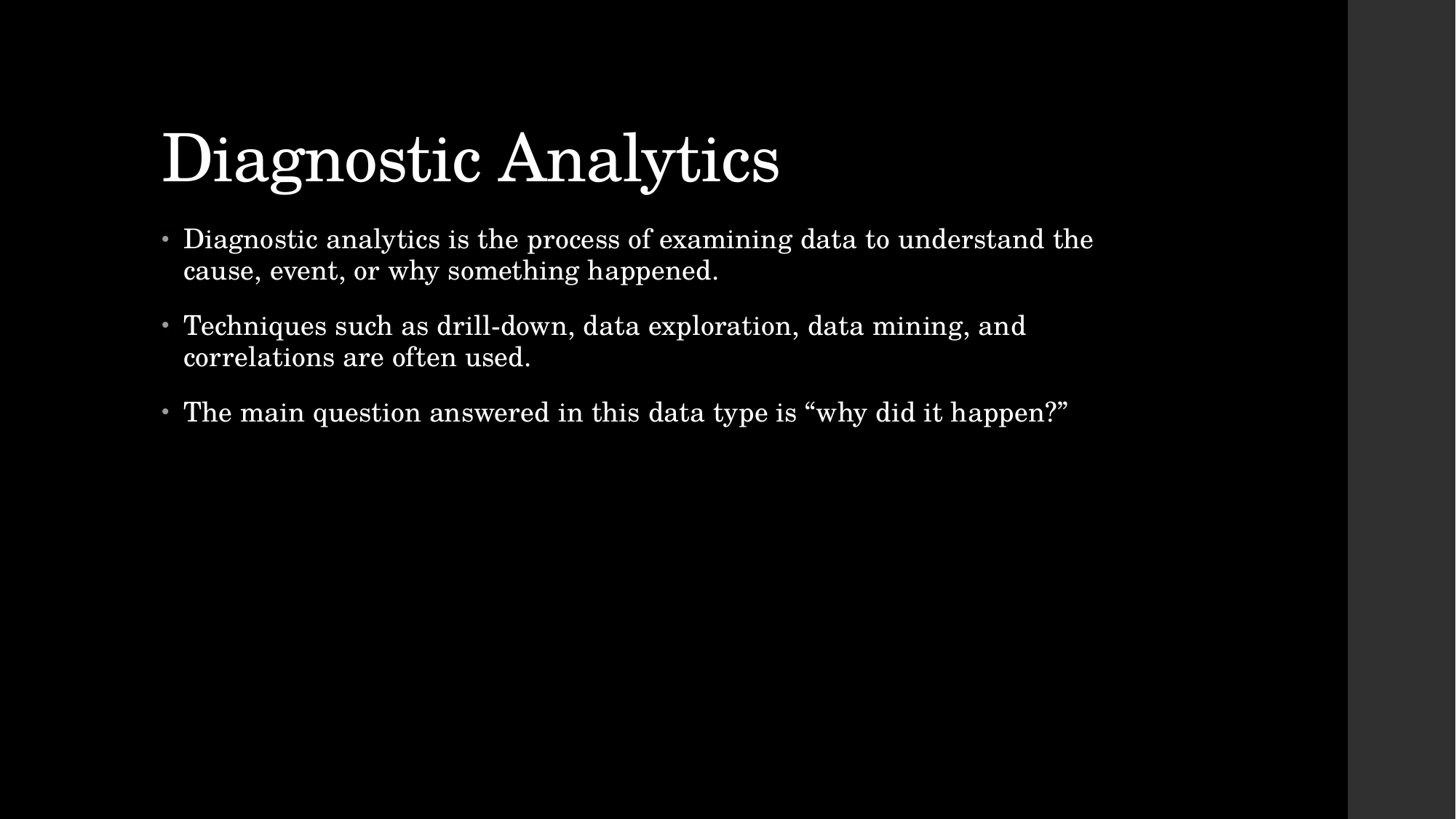

# Diagnostic Analytics
Diagnostic analytics is the process of examining data to understand the cause, event, or why something happened.
Techniques such as drill-down, data exploration, data mining, and correlations are often used.
The main question answered in this data type is “why did it happen?”